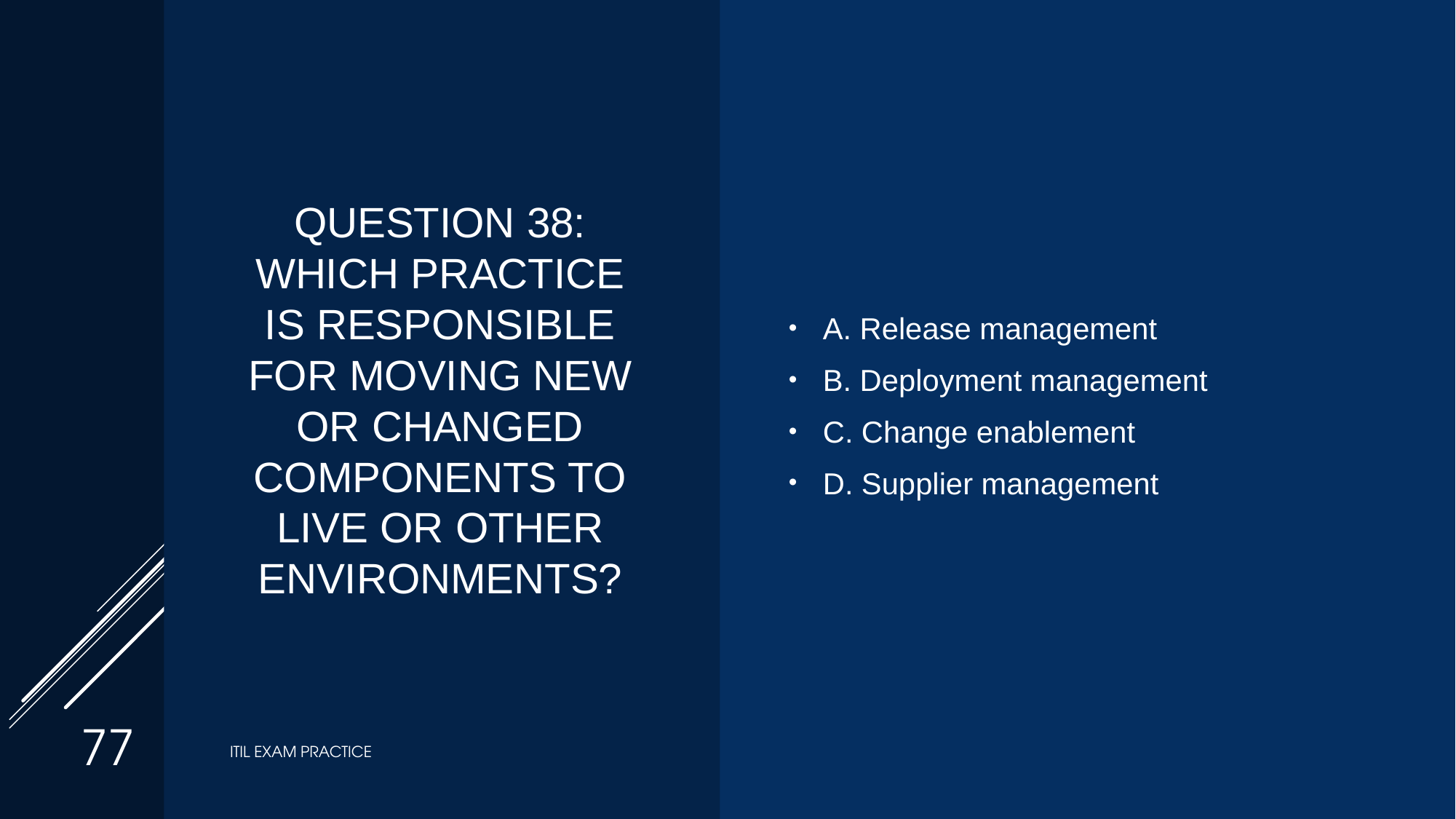

# Question 38: Which practice is responsible for moving new or changed components to live or other environments?
A. Release management
B. Deployment management
C. Change enablement
D. Supplier management
77
ITIL EXAM PRACTICE